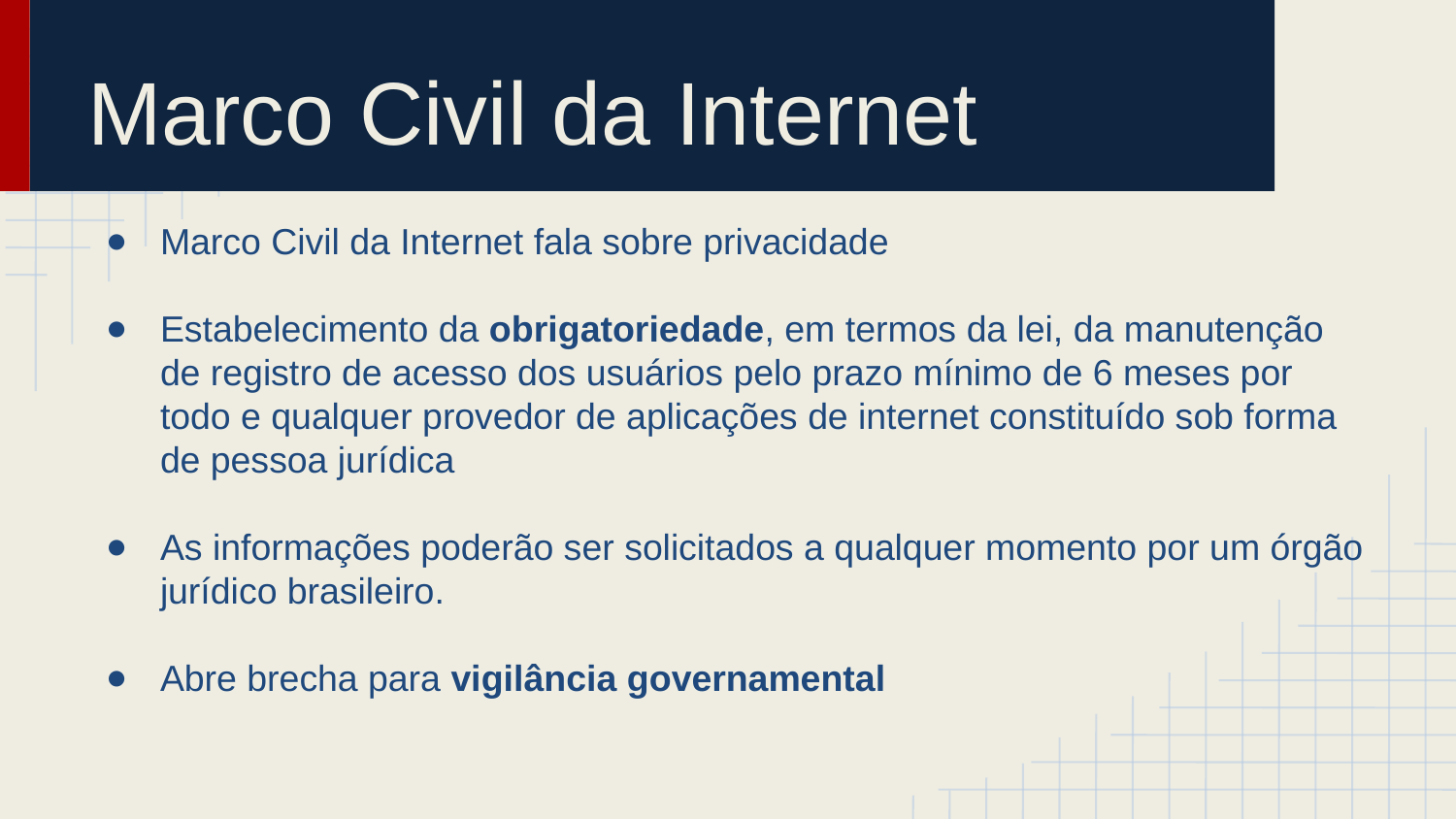

# Marco Civil da Internet
Marco Civil da Internet fala sobre privacidade

Estabelecimento da obrigatoriedade, em termos da lei, da manutenção de registro de acesso dos usuários pelo prazo mínimo de 6 meses por todo e qualquer provedor de aplicações de internet constituído sob forma de pessoa jurídica

As informações poderão ser solicitados a qualquer momento por um órgão jurídico brasileiro.

Abre brecha para vigilância governamental